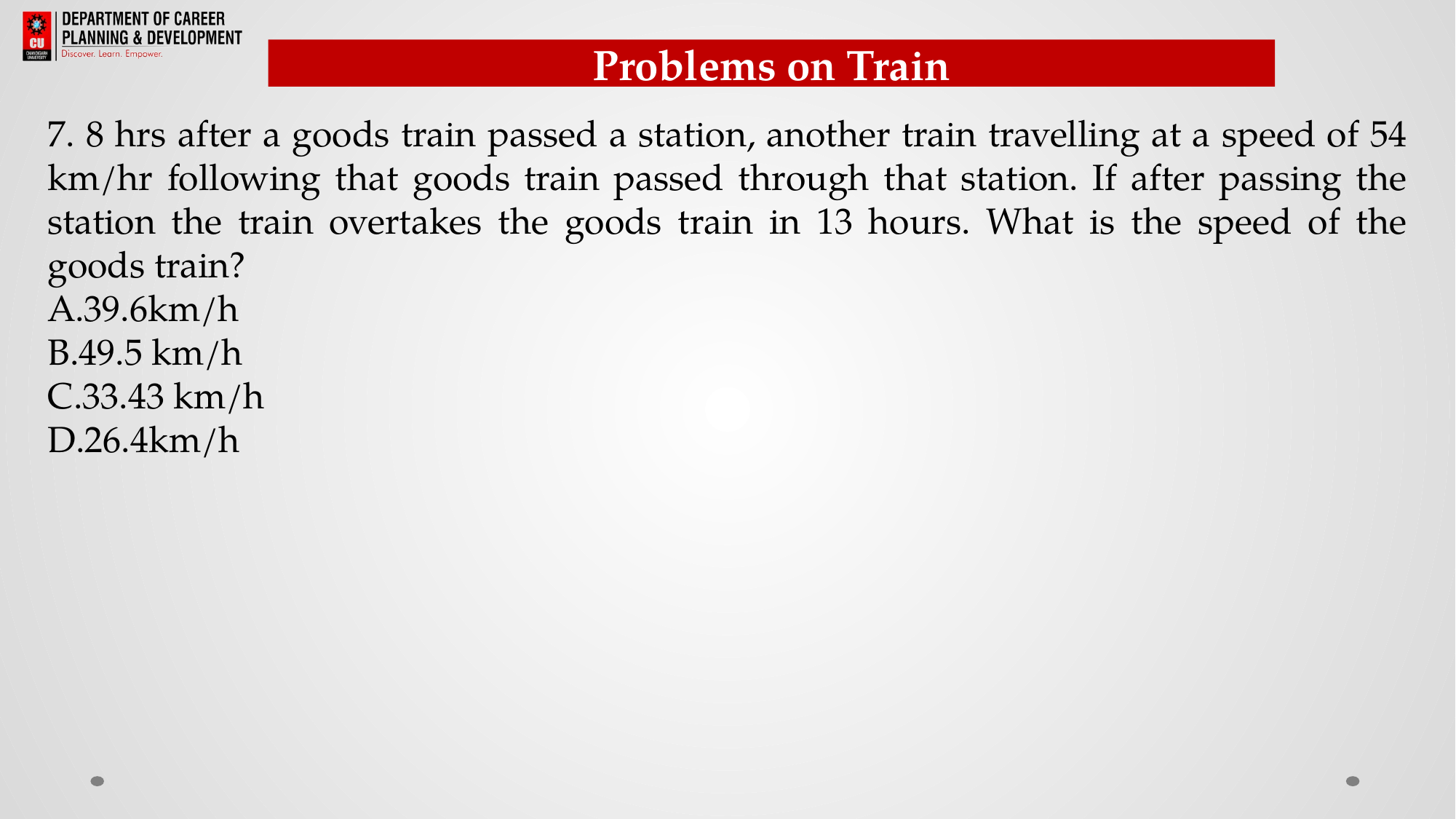

Problems on Train
7. 8 hrs after a goods train passed a station, another train travelling at a speed of 54 km/hr following that goods train passed through that station. If after passing the station the train overtakes the goods train in 13 hours. What is the speed of the goods train?
A.39.6km/h
B.49.5 km/h
C.33.43 km/h
D.26.4km/h